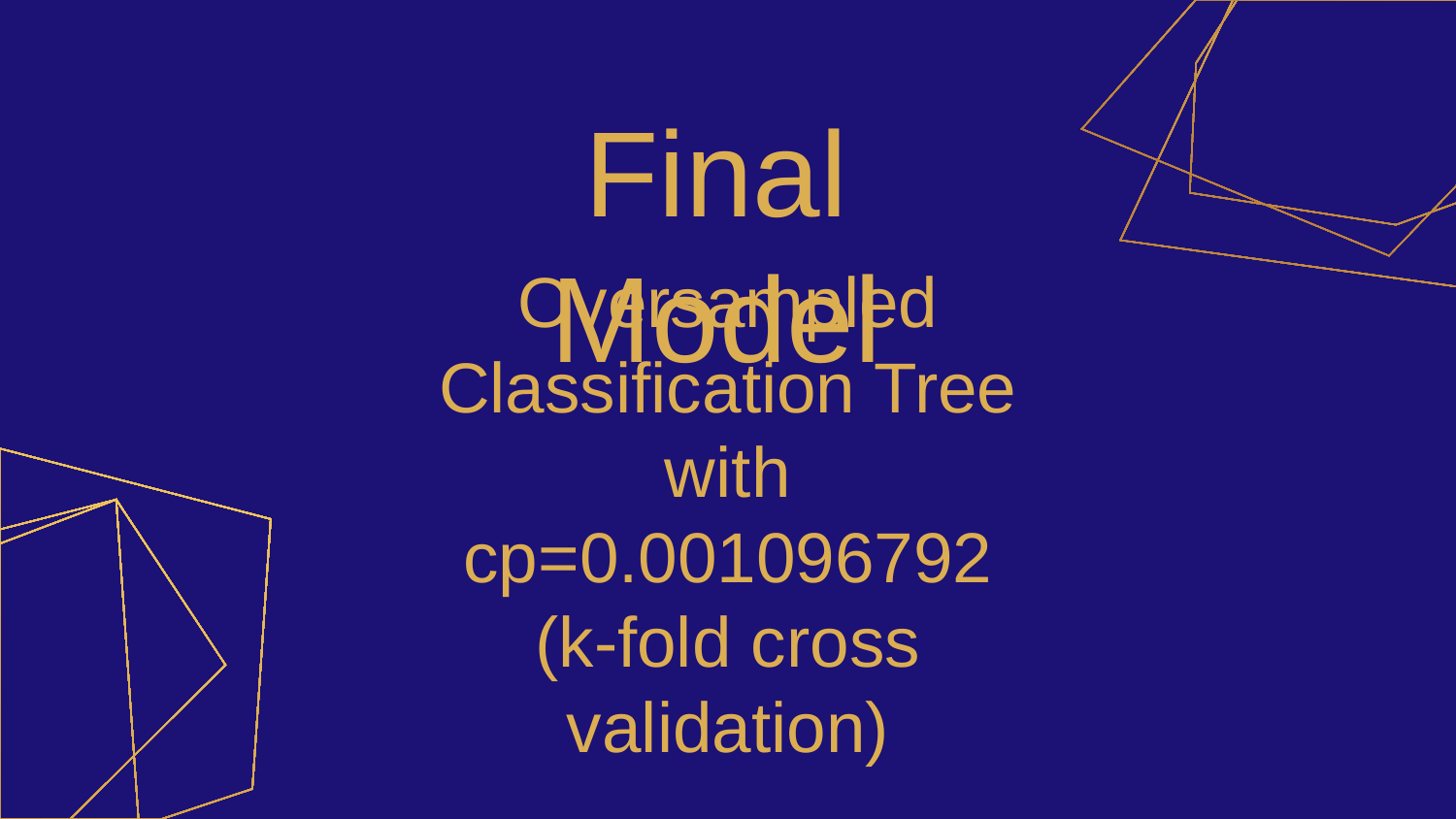

Final Model
# Oversampled Classification Tree with cp=0.001096792
(k-fold cross validation)